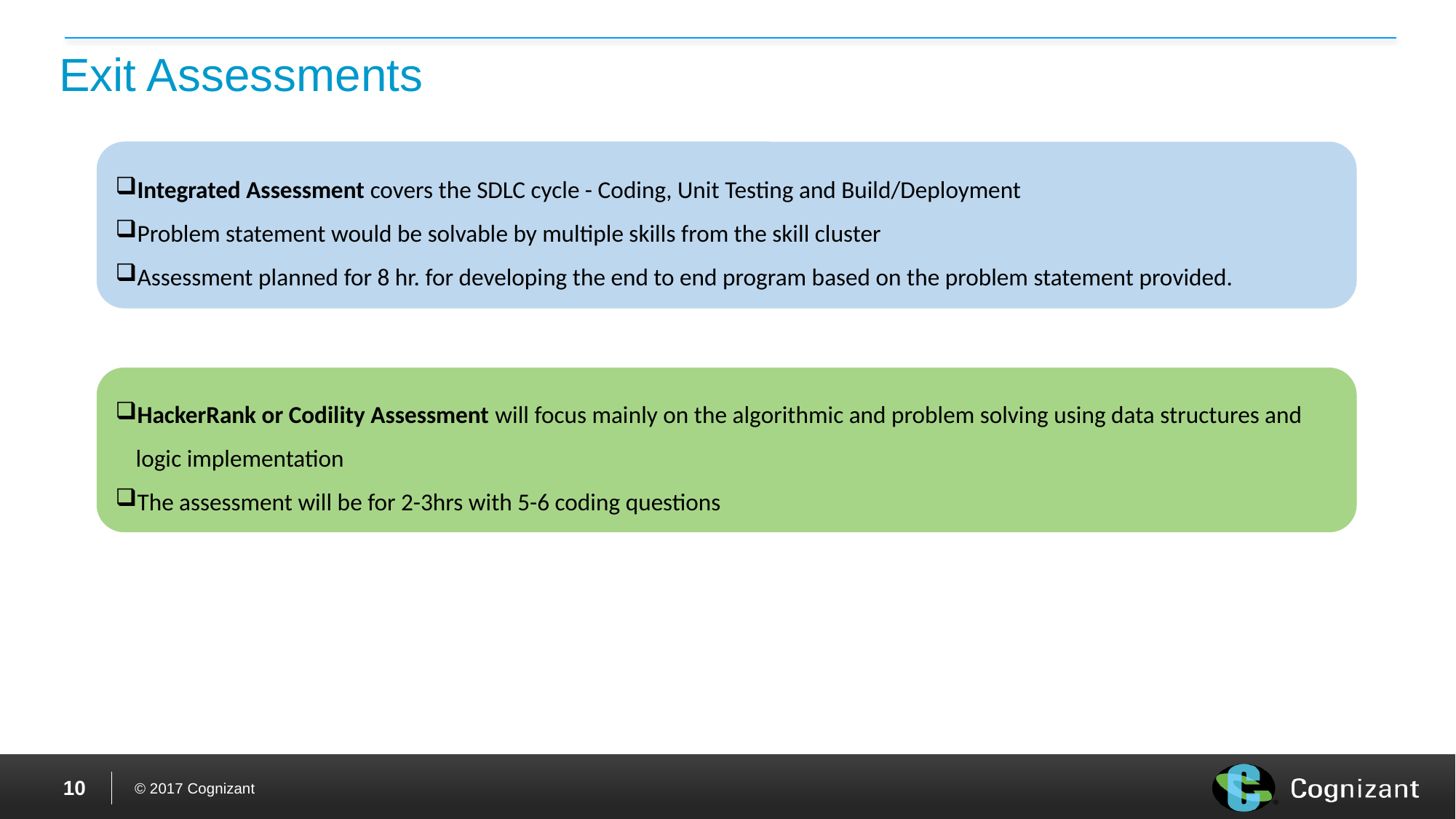

# Exit Assessments
Integrated Assessment covers the SDLC cycle - Coding, Unit Testing and Build/Deployment
Problem statement would be solvable by multiple skills from the skill cluster
Assessment planned for 8 hr. for developing the end to end program based on the problem statement provided.
HackerRank or Codility Assessment will focus mainly on the algorithmic and problem solving using data structures and logic implementation
The assessment will be for 2-3hrs with 5-6 coding questions
10